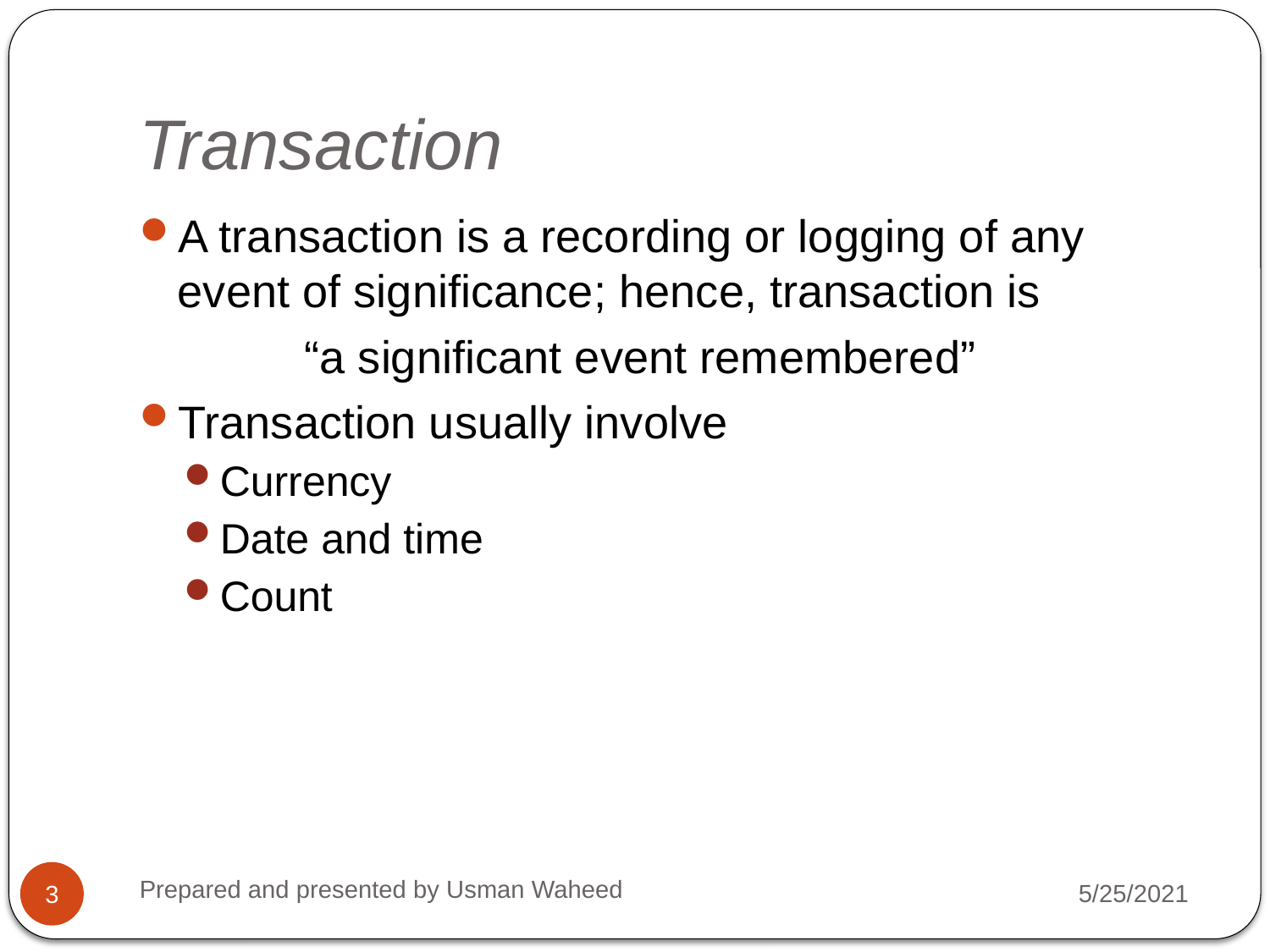

# Transaction
A transaction is a recording or logging of any event of significance; hence, transaction is
		“a significant event remembered”
Transaction usually involve
Currency
Date and time
Count
Prepared and presented by Usman Waheed
5/25/2021
3